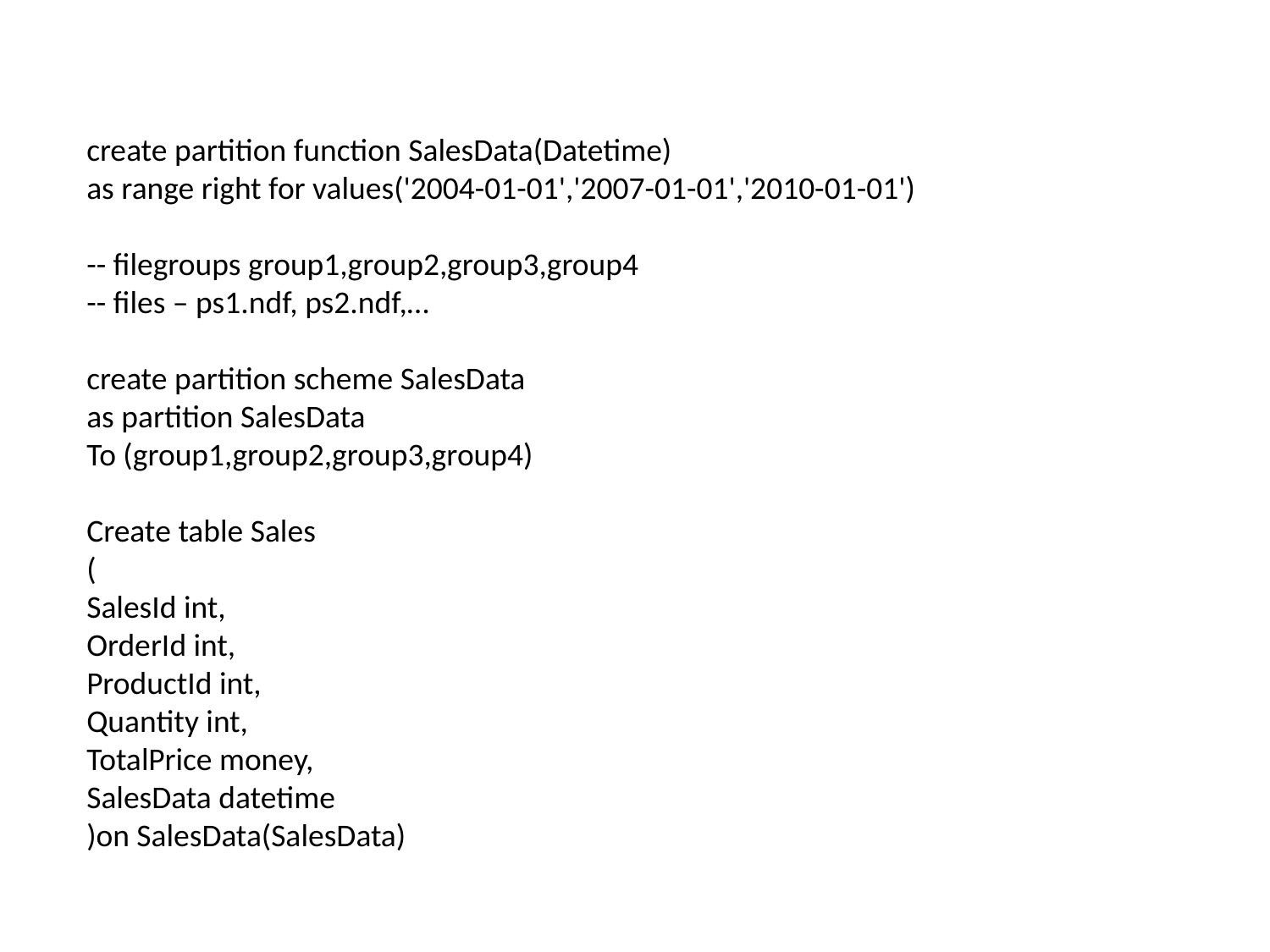

create partition function SalesData(Datetime)
as range right for values('2004-01-01','2007-01-01','2010-01-01')

-- filegroups group1,group2,group3,group4
-- files – ps1.ndf, ps2.ndf,…

create partition scheme SalesData
as partition SalesData
To (group1,group2,group3,group4)

Create table Sales
(
SalesId int,
OrderId int,
ProductId int,
Quantity int,
TotalPrice money,
SalesData datetime
)on SalesData(SalesData)